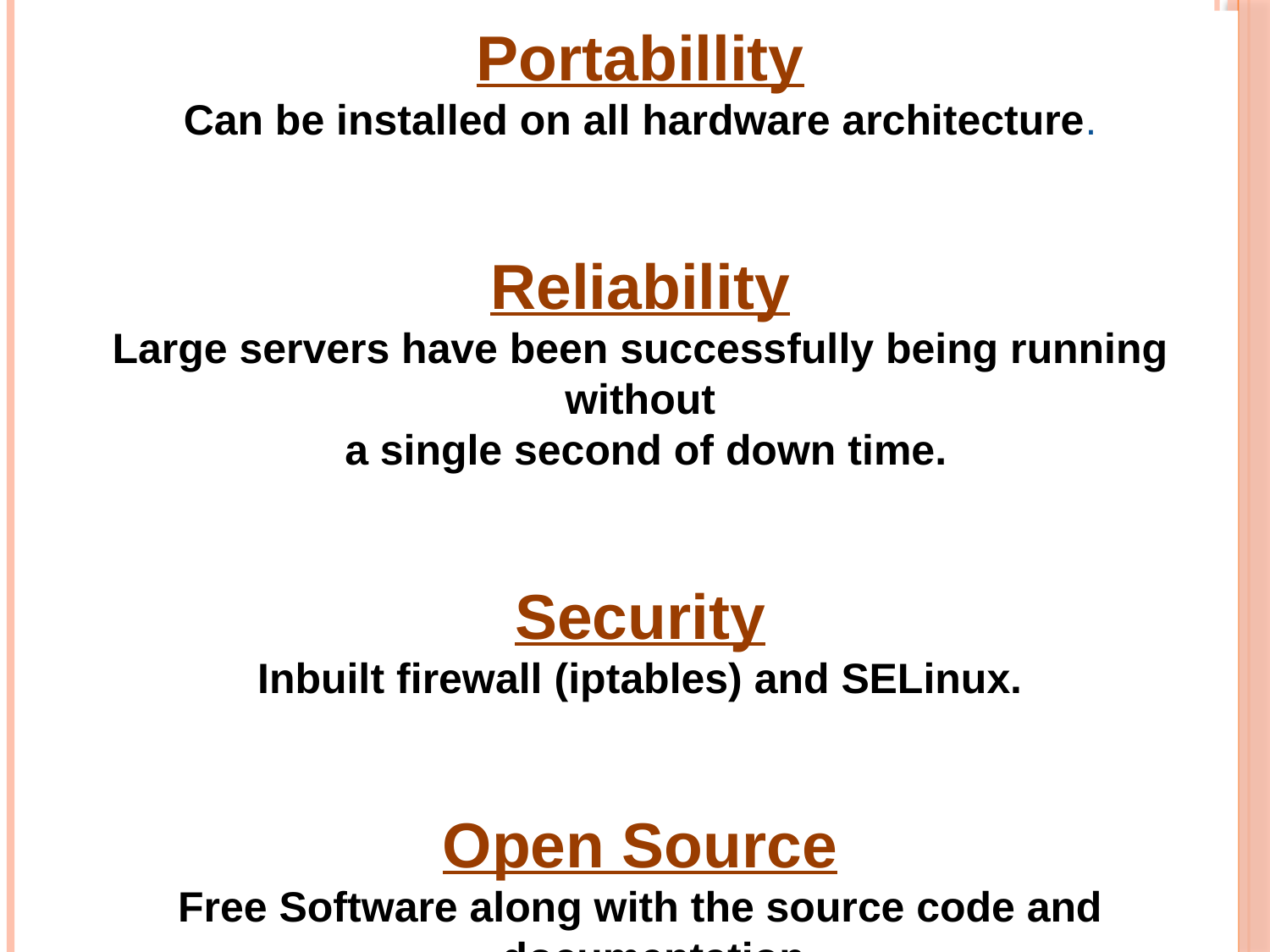

Portabillity
Can be installed on all hardware architecture.

Reliability
Large servers have been successfully being running without
 a single second of down time.

Security
Inbuilt firewall (iptables) and SELinux.

Open Source
Free Software along with the source code and documentation.

9